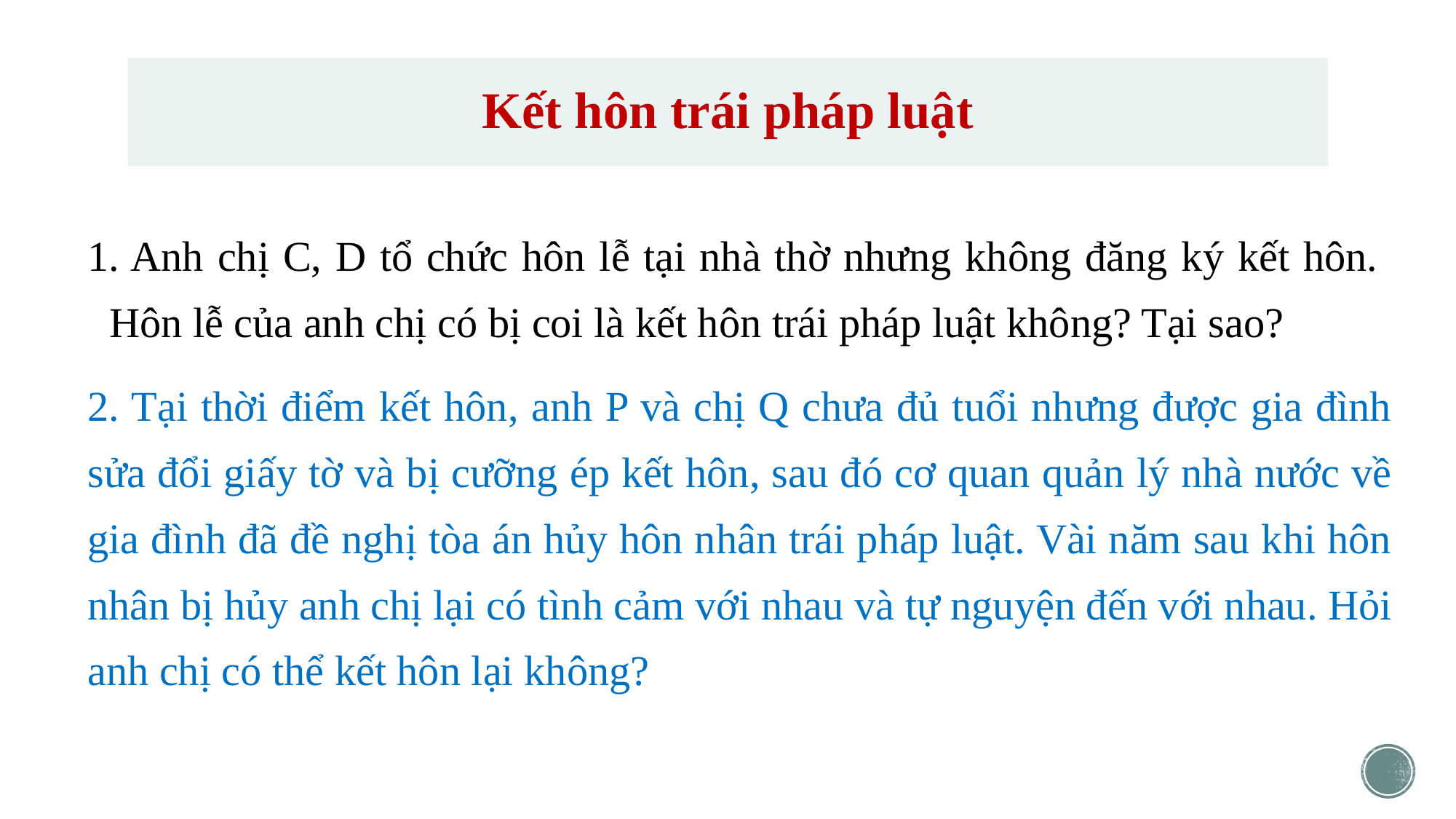

# Kết hôn trái pháp luật
1. Anh chị C, D tổ chức hôn lễ tại nhà thờ nhưng không đăng ký kết hôn.  Hôn lễ của anh chị có bị coi là kết hôn trái pháp luật không? Tại sao?
2. Tại thời điểm kết hôn, anh P và chị Q chưa đủ tuổi nhưng được gia đình sửa đổi giấy tờ và bị cưỡng ép kết hôn, sau đó cơ quan quản lý nhà nước về gia đình đã đề nghị tòa án hủy hôn nhân trái pháp luật. Vài năm sau khi hôn nhân bị hủy anh chị lại có tình cảm với nhau và tự nguyện đến với nhau. Hỏi anh chị có thể kết hôn lại không?